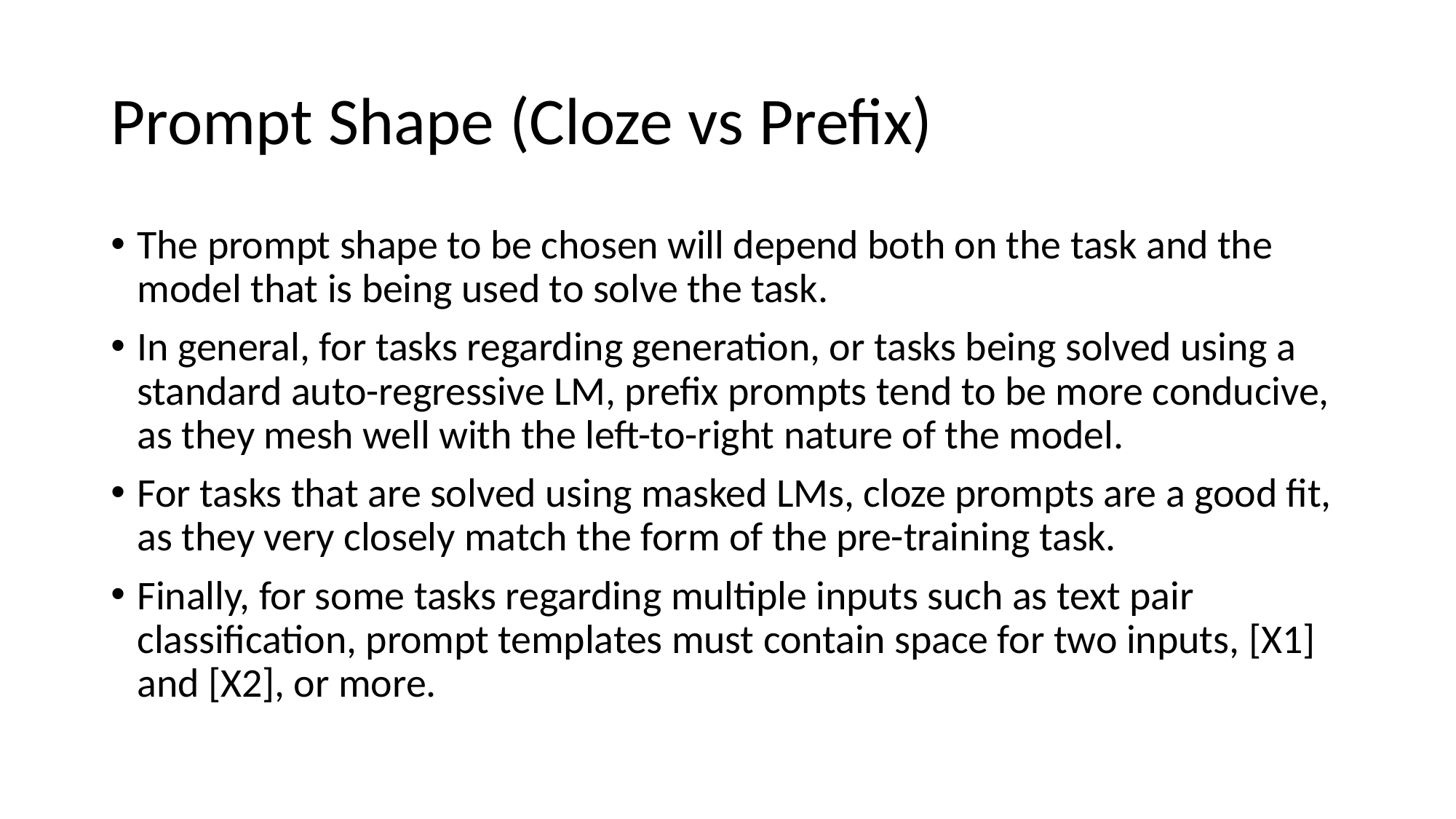

# Prompt Shape (Cloze vs Prefix)
The prompt shape to be chosen will depend both on the task and the model that is being used to solve the task.
In general, for tasks regarding generation, or tasks being solved using a standard auto-regressive LM, prefix prompts tend to be more conducive, as they mesh well with the left-to-right nature of the model.
For tasks that are solved using masked LMs, cloze prompts are a good fit, as they very closely match the form of the pre-training task.
Finally, for some tasks regarding multiple inputs such as text pair classification, prompt templates must contain space for two inputs, [X1] and [X2], or more.